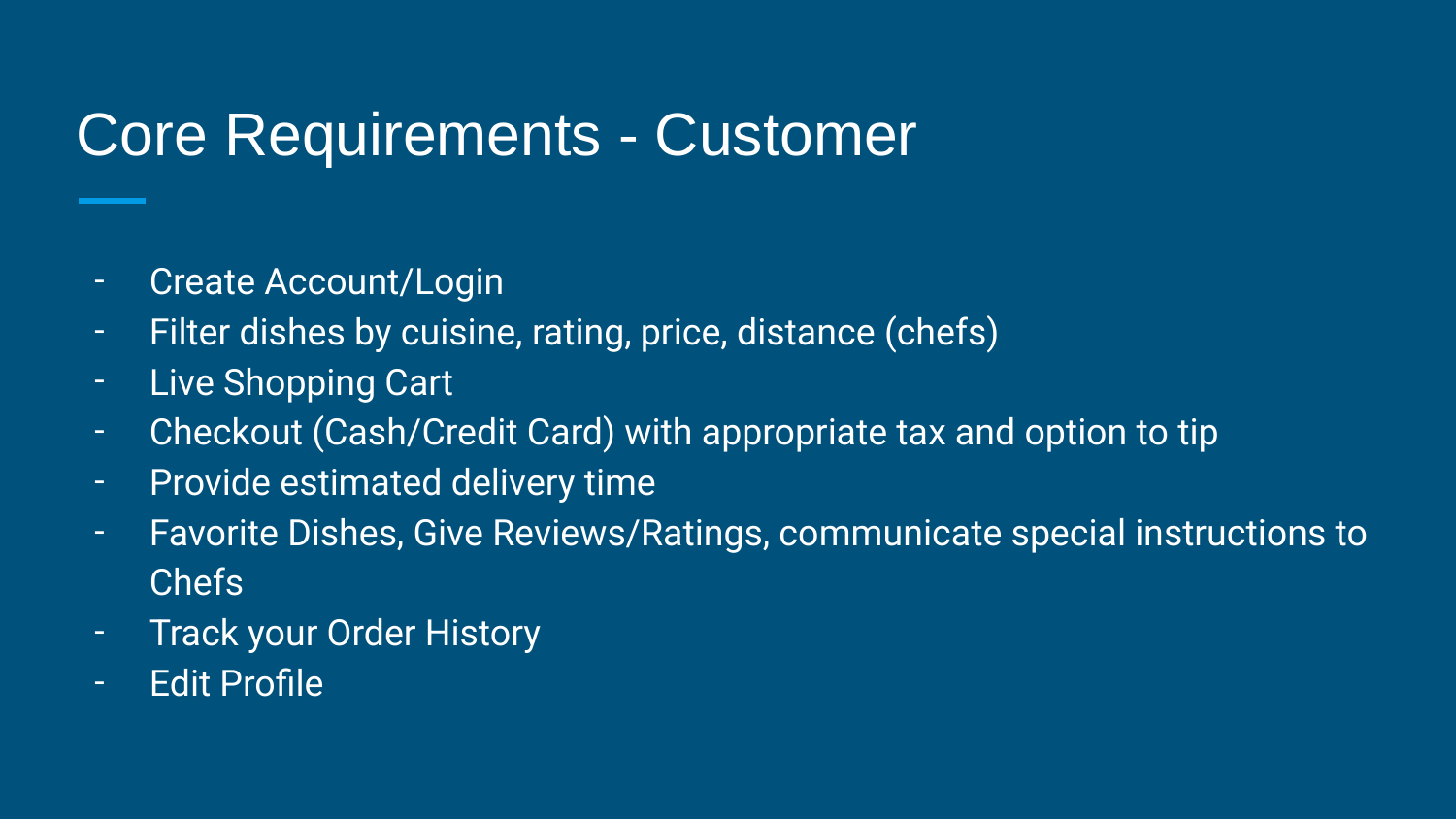

# Core Requirements - Customer
Create Account/Login
Filter dishes by cuisine, rating, price, distance (chefs)
Live Shopping Cart
Checkout (Cash/Credit Card) with appropriate tax and option to tip
Provide estimated delivery time
Favorite Dishes, Give Reviews/Ratings, communicate special instructions to Chefs
Track your Order History
Edit Profile